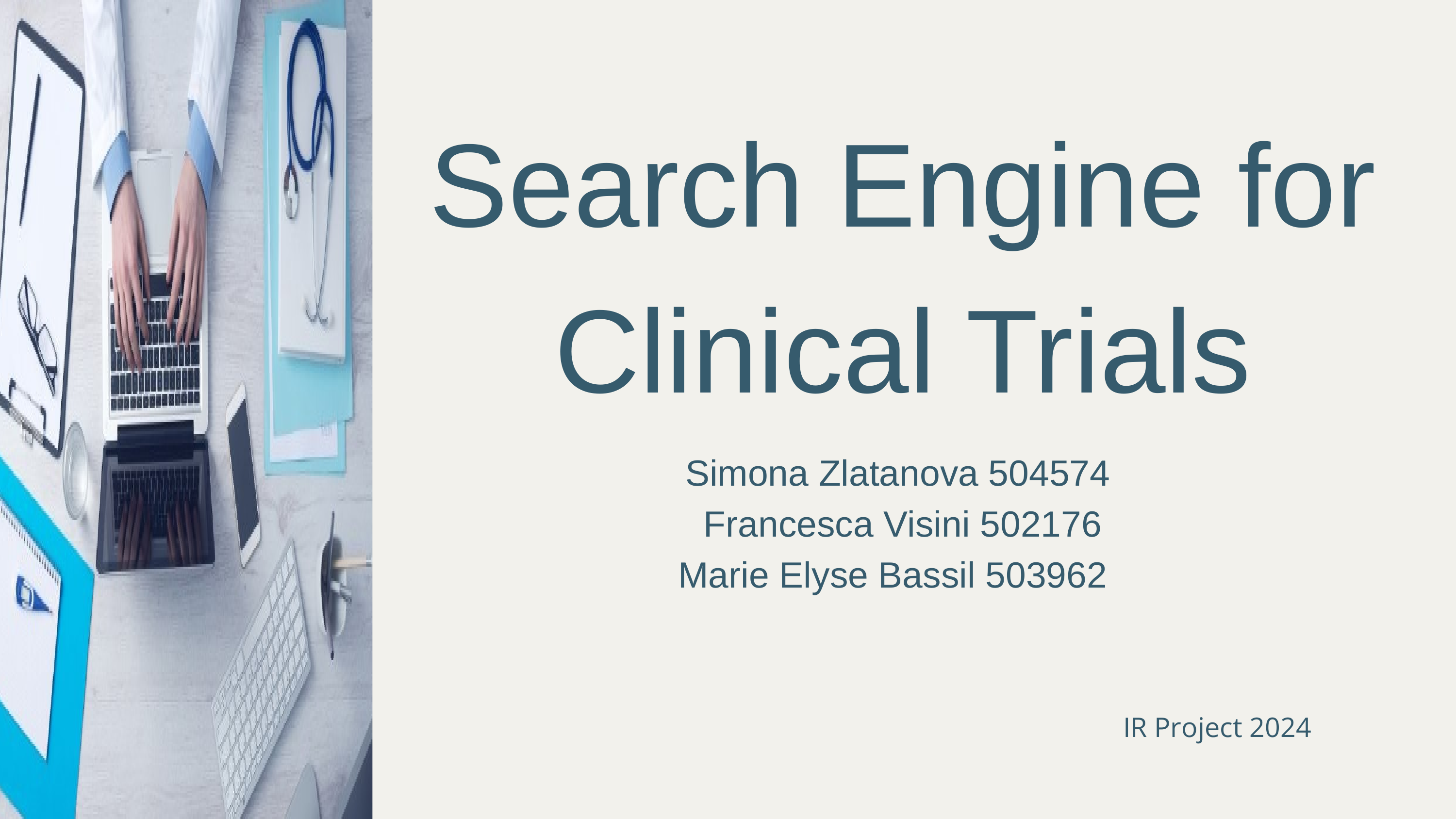

Search Engine for
Clinical Trials

Simona Zlatanova 504574
Francesca Visini 502176
 Marie Elyse Bassil 503962
IR Project 2024